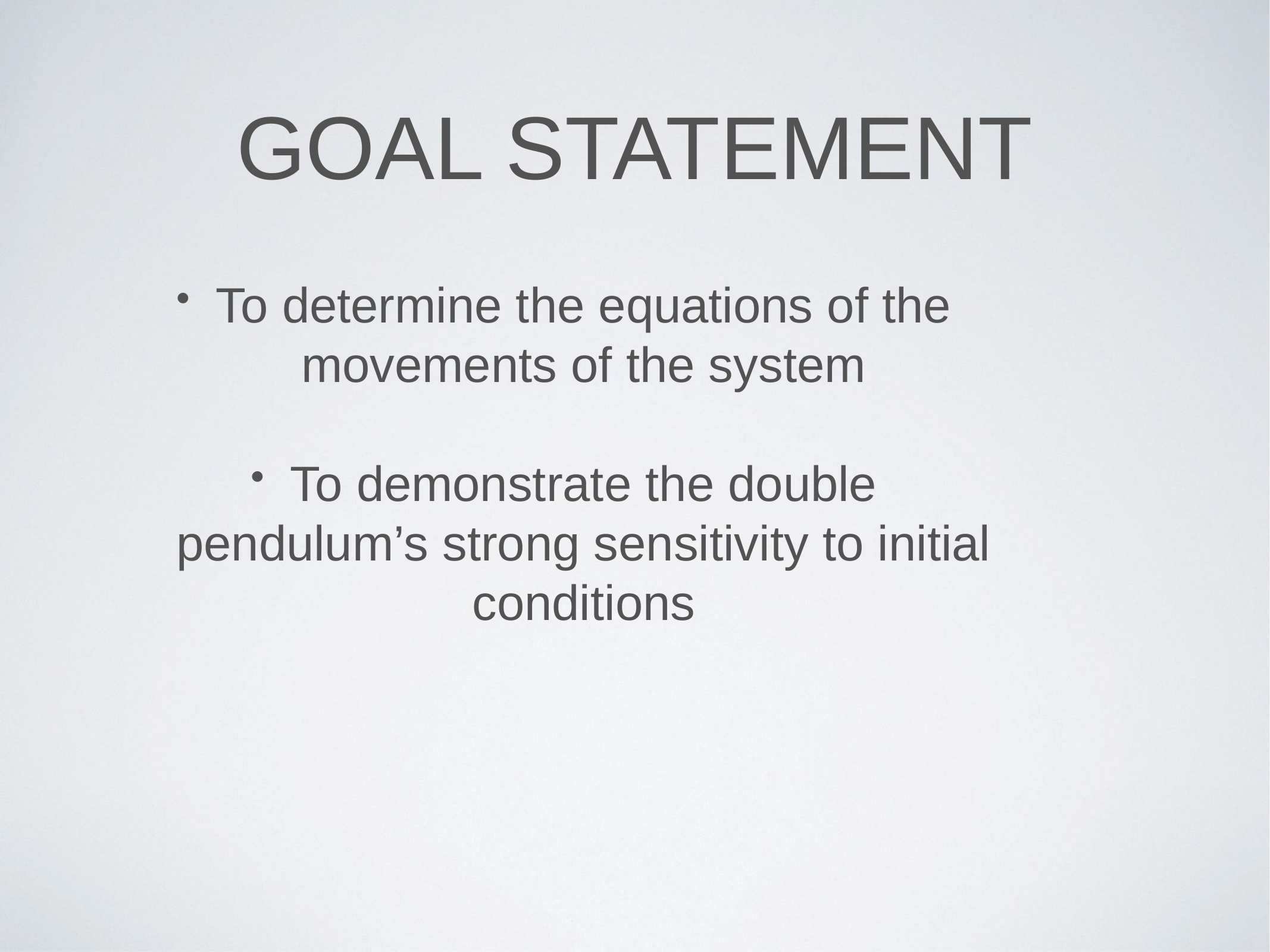

# Goal Statement
To determine the equations of the movements of the system

To demonstrate the double pendulum’s strong sensitivity to initial conditions